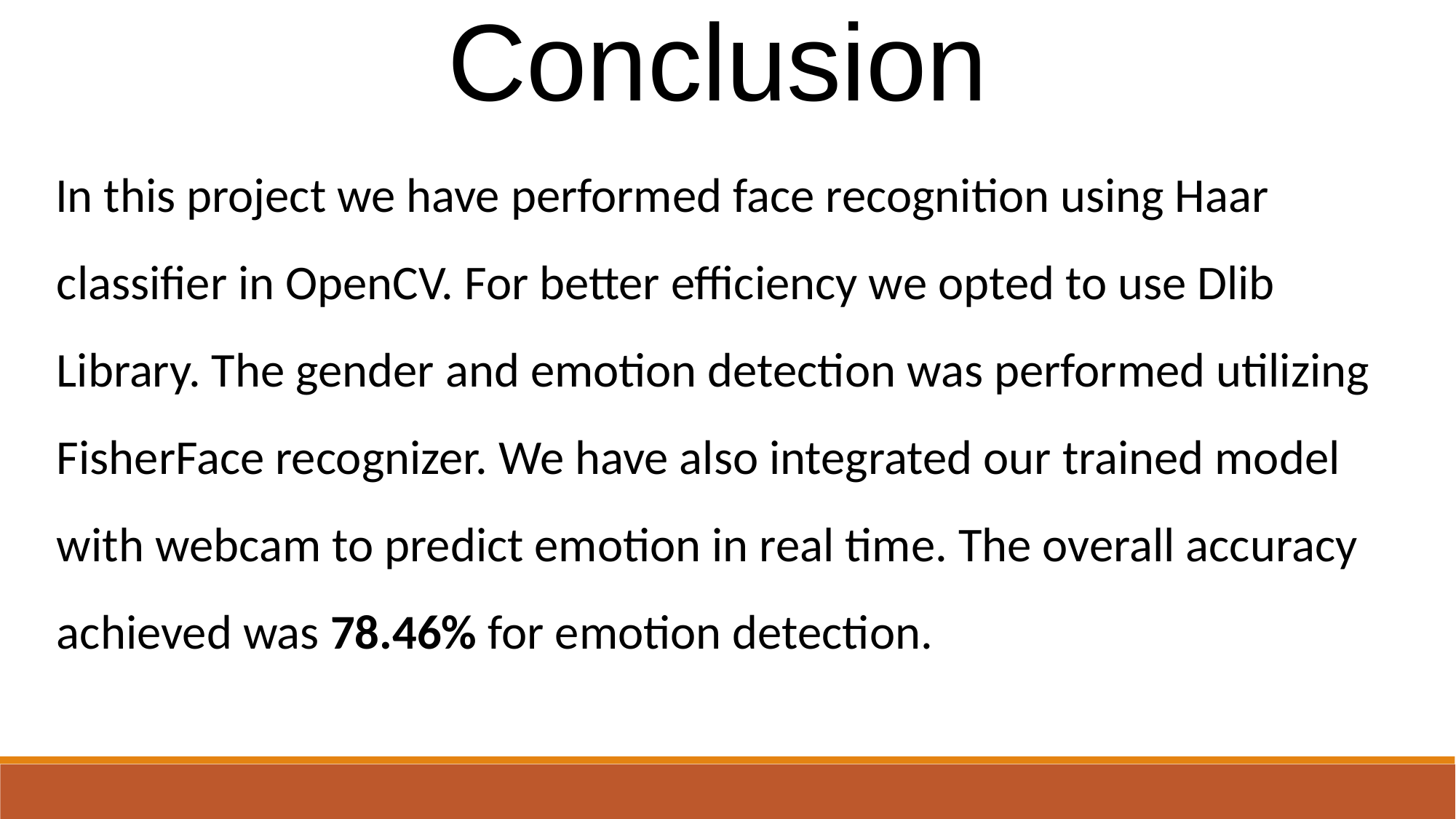

Conclusion
   In this project we have performed face recognition using Haar classifier in OpenCV. For better efficiency we opted to use Dlib Library. The gender and emotion detection was performed utilizing  FisherFace recognizer. We have also integrated our trained model with webcam to predict emotion in real time. The overall accuracy achieved was 78.46% for emotion detection.